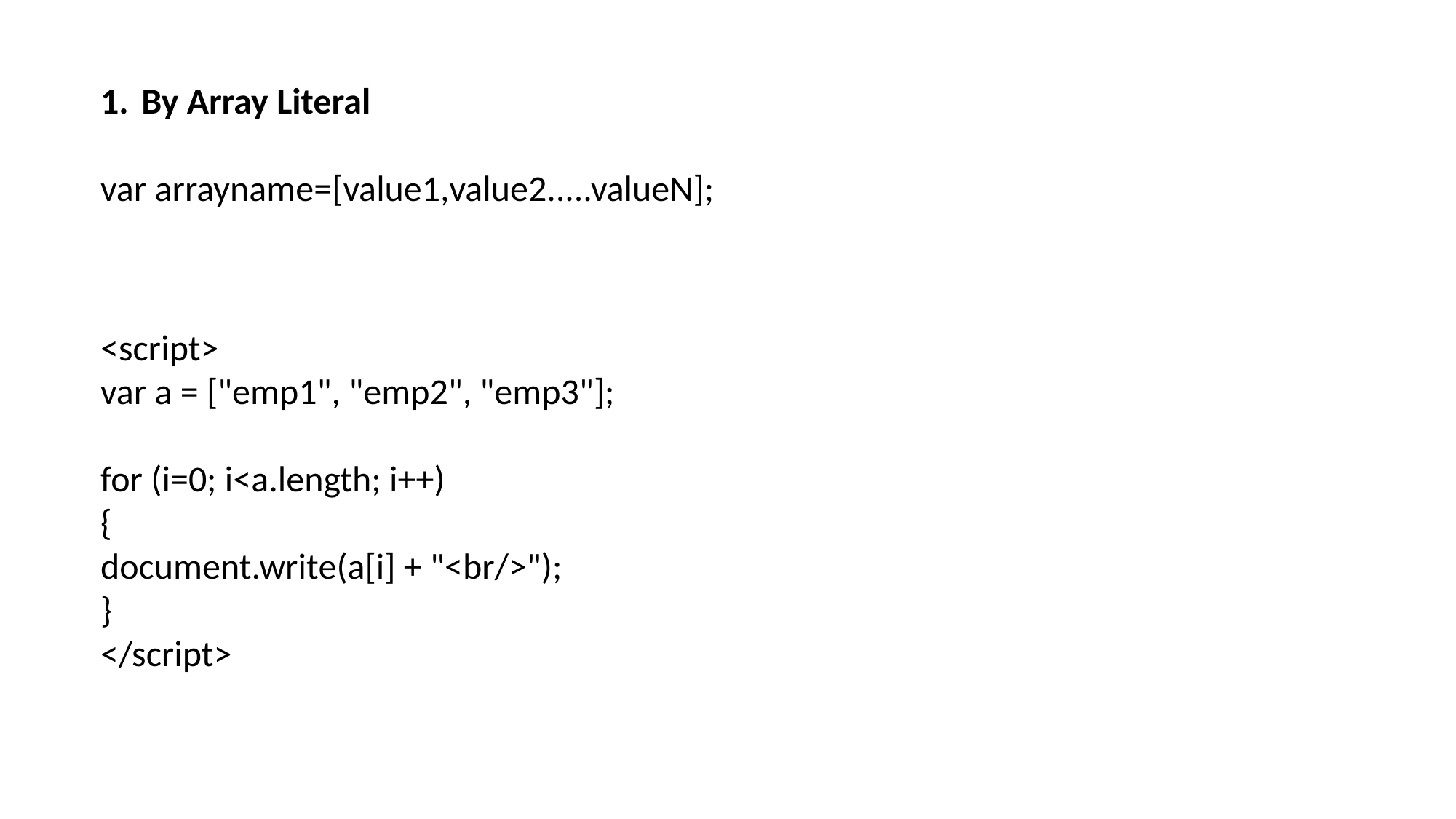

By Array Literal

var arrayname=[value1,value2.....valueN];
<script>
var a = ["emp1", "emp2", "emp3"];

for (i=0; i<a.length; i++)
{
document.write(a[i] + "<br/>");
}
</script>